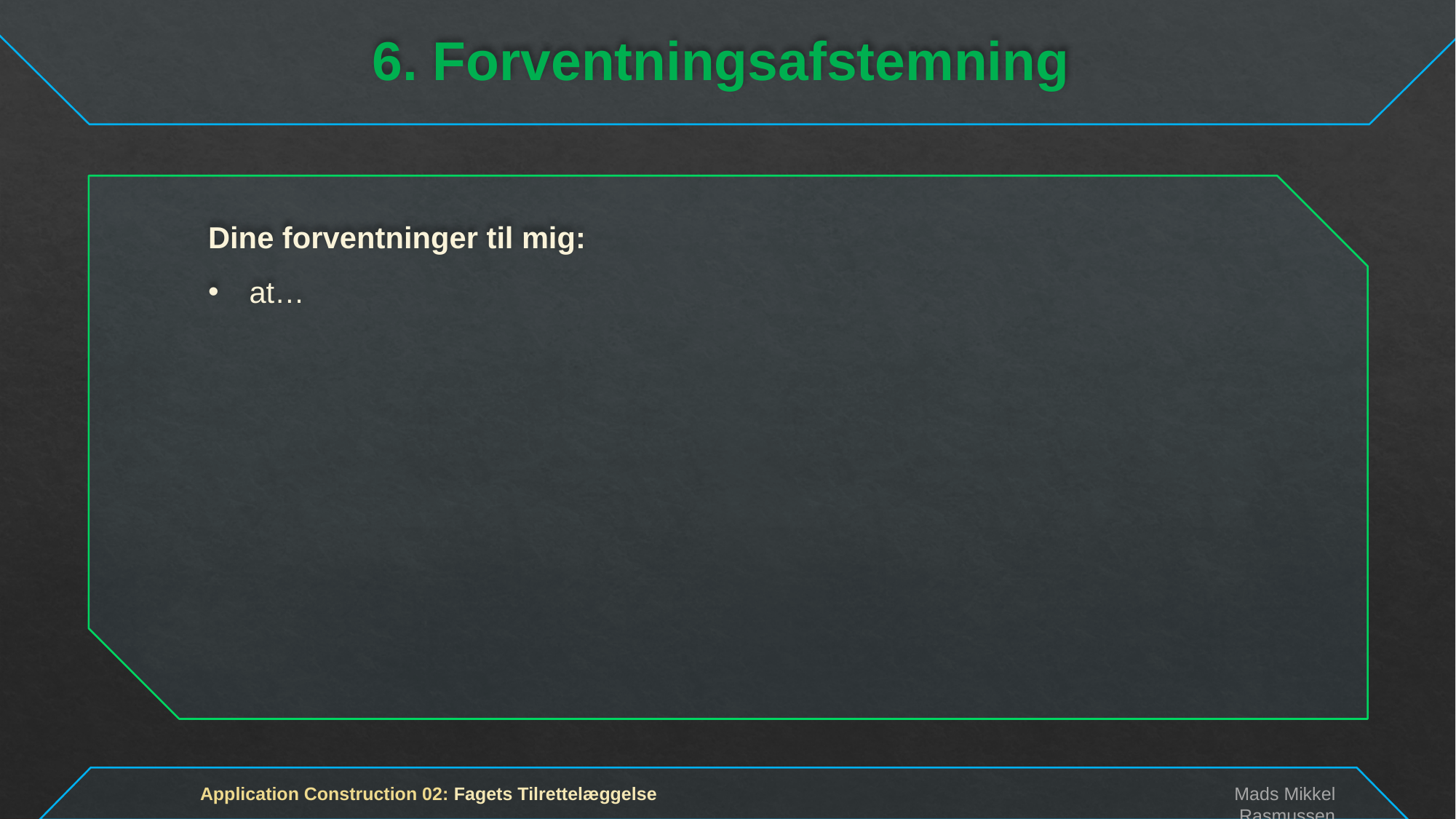

# 6. Forventningsafstemning

Dine forventninger til mig:
at…

Application Construction 02: Fagets Tilrettelæggelse
Mads Mikkel Rasmussen